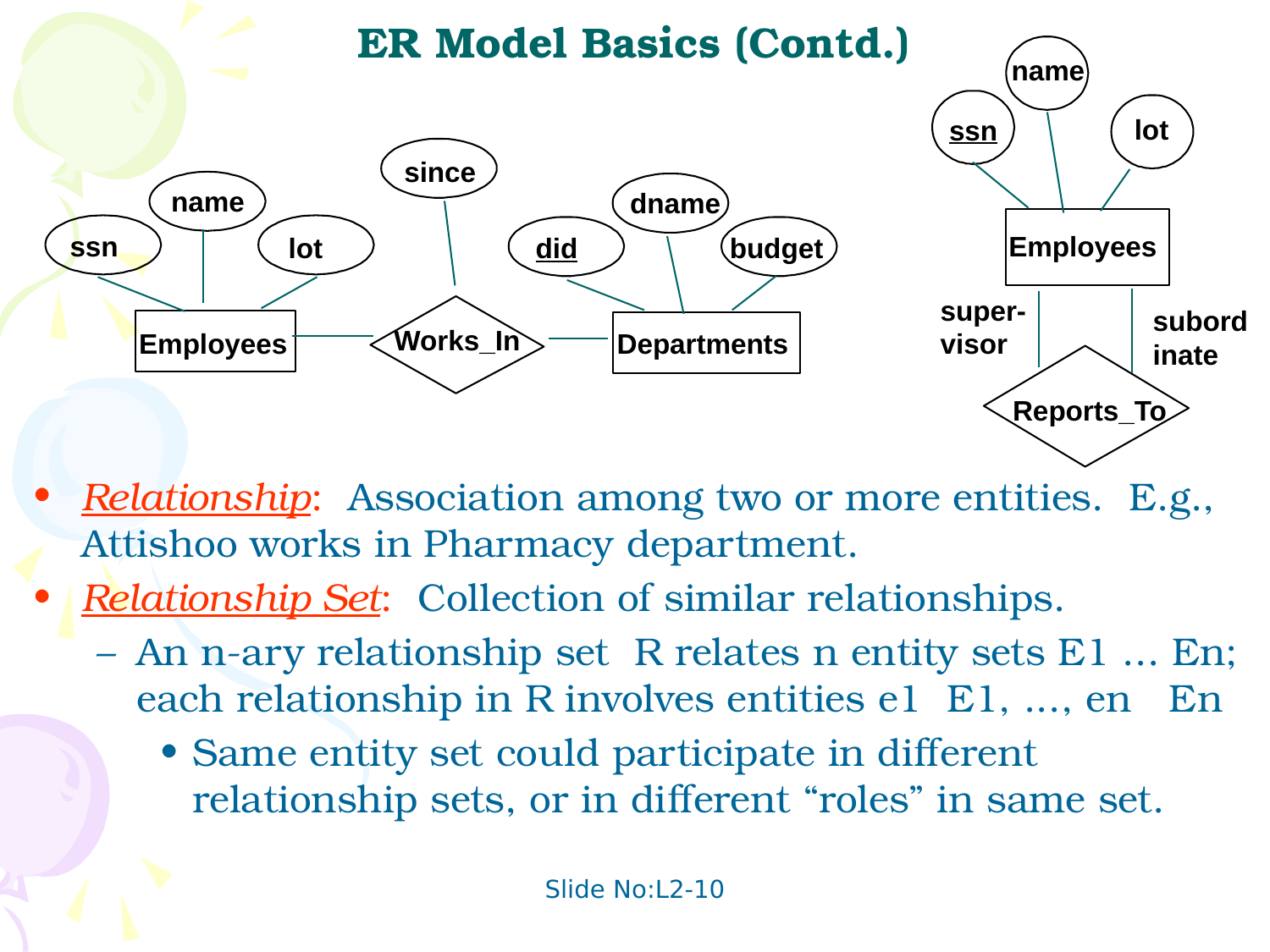

# ER Model Basics (Contd.)

name

lot
ssn

since

name
dname

Employees
ssn
budget
lot
did
super-visor

subordinate

Works_In
Employees
Departments

Reports_To
Relationship:  Association among two or more entities.  E.g., Attishoo works in Pharmacy department.
Relationship Set:  Collection of similar relationships.
An n-ary relationship set  R relates n entity sets E1 ... En; each relationship in R involves entities e1  E1, ..., en   En
Same entity set could participate in different relationship sets, or in different “roles” in same set.

Slide No:L2-10